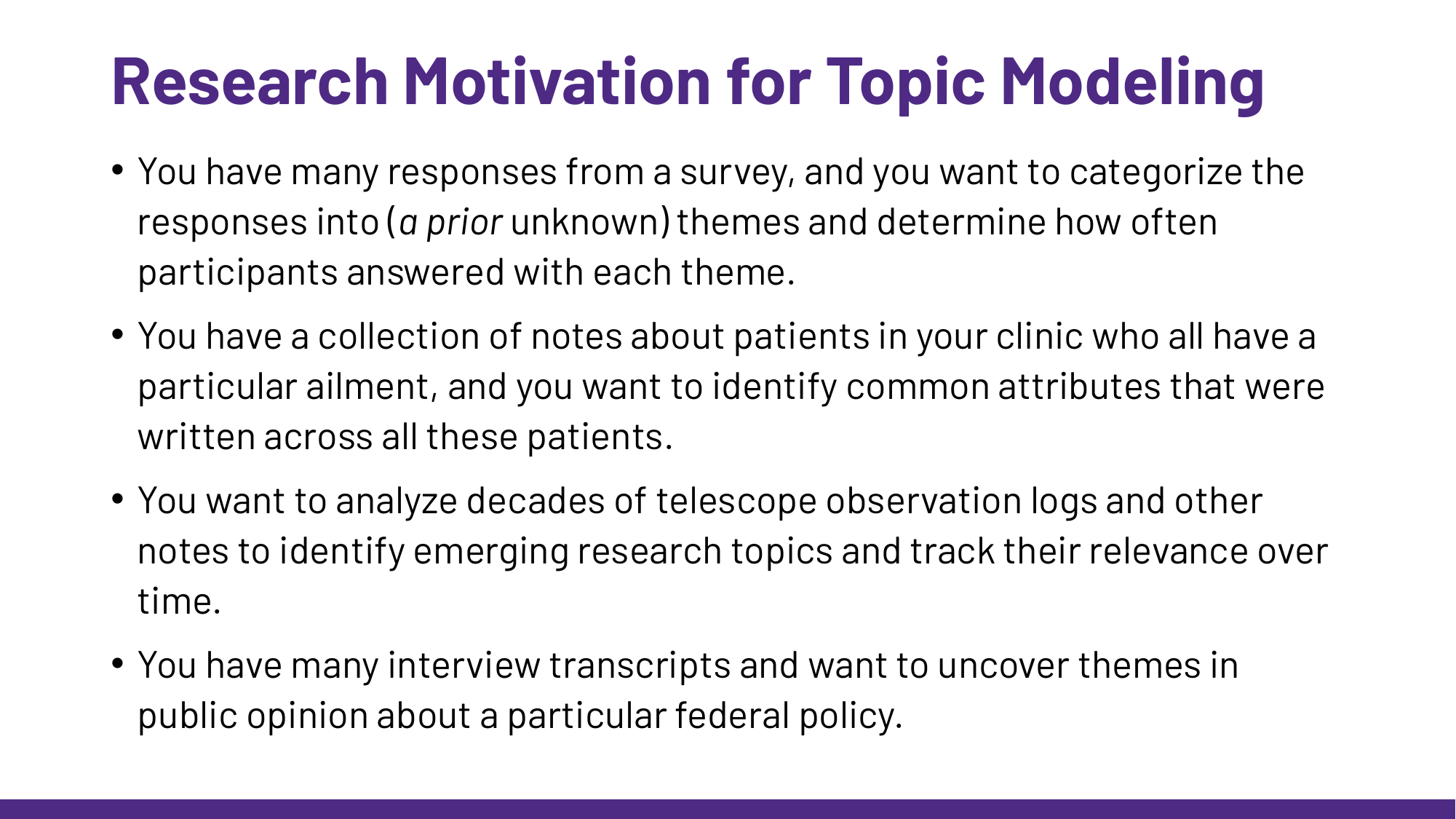

# Research Motivation for Topic Modeling
You have many responses from a survey, and you want to categorize the responses into (a prior unknown) themes and determine how often participants answered with each theme.
You have a collection of notes about patients in your clinic who all have a particular ailment, and you want to identify common attributes that were written across all these patients.
You want to analyze decades of telescope observation logs and other notes to identify emerging research topics and track their relevance over time.
You have many interview transcripts and want to uncover themes in public opinion about a particular federal policy.